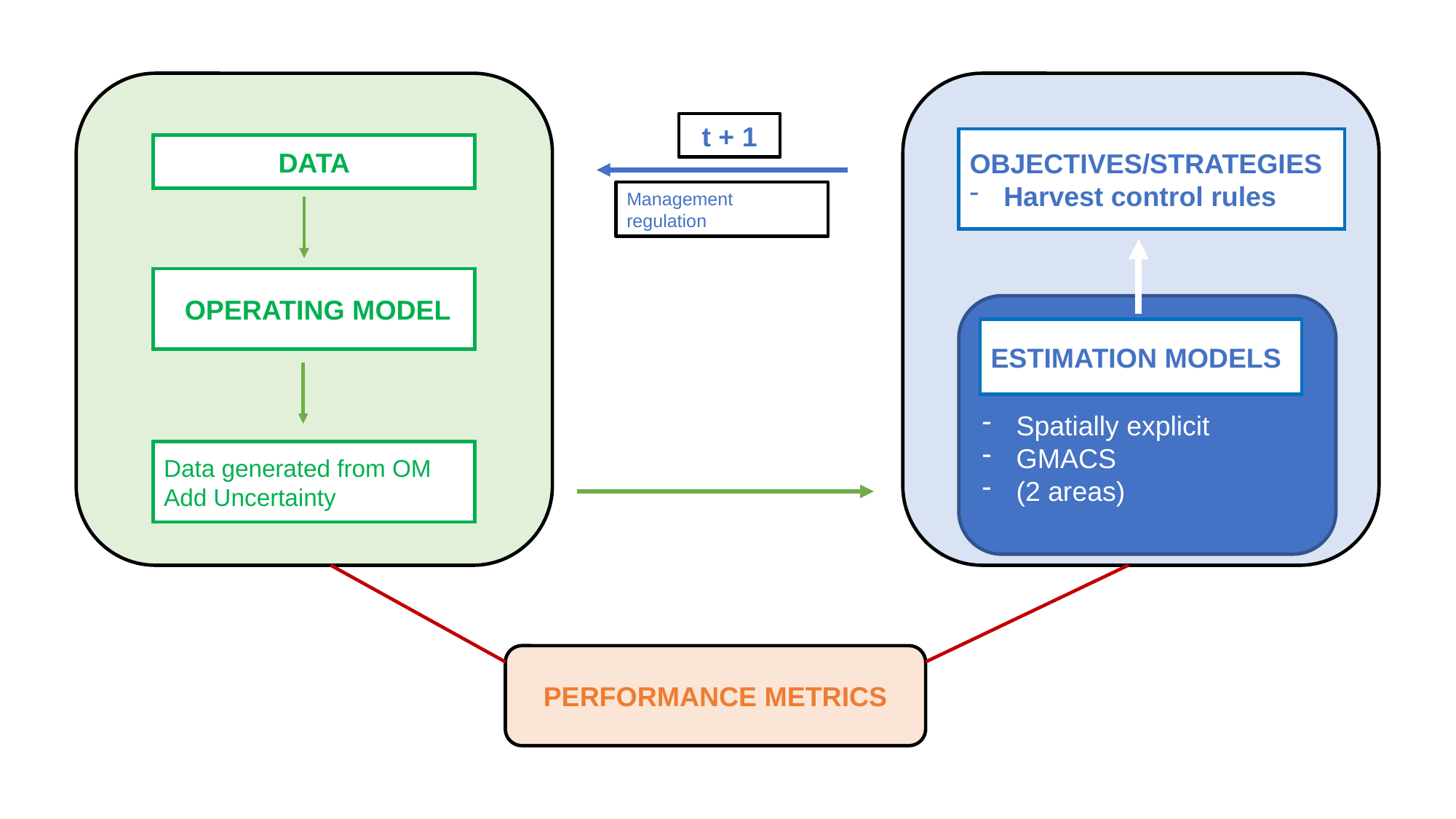

t + 1
OBJECTIVES/STRATEGIES
Harvest control rules
DATA
Management regulation
 OPERATING MODEL

Spatially explicit
GMACS
(2 areas)
ESTIMATION MODELS
Data generated from OM
Add Uncertainty
PERFORMANCE METRICS